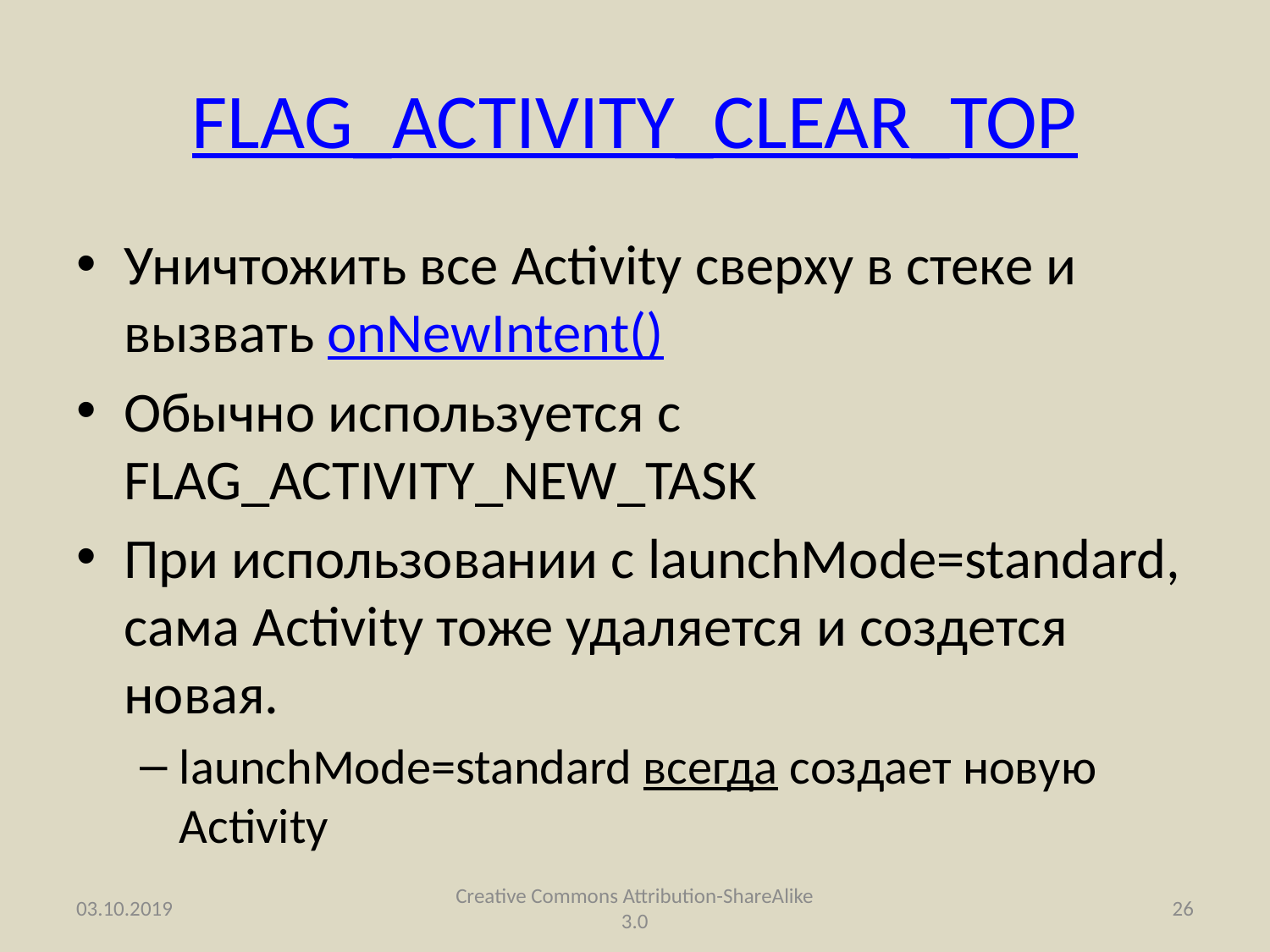

# FLAG_ACTIVITY_CLEAR_TOP
Уничтожить все Activity сверху в стеке и вызвать onNewIntent()
Обычно используется с FLAG_ACTIVITY_NEW_TASK
При использовании с launchMode=standard, сама Activity тоже удаляется и создется новая.
launchMode=standard всегда создает новую Activity
03.10.2019
Creative Commons Attribution-ShareAlike 3.0
26